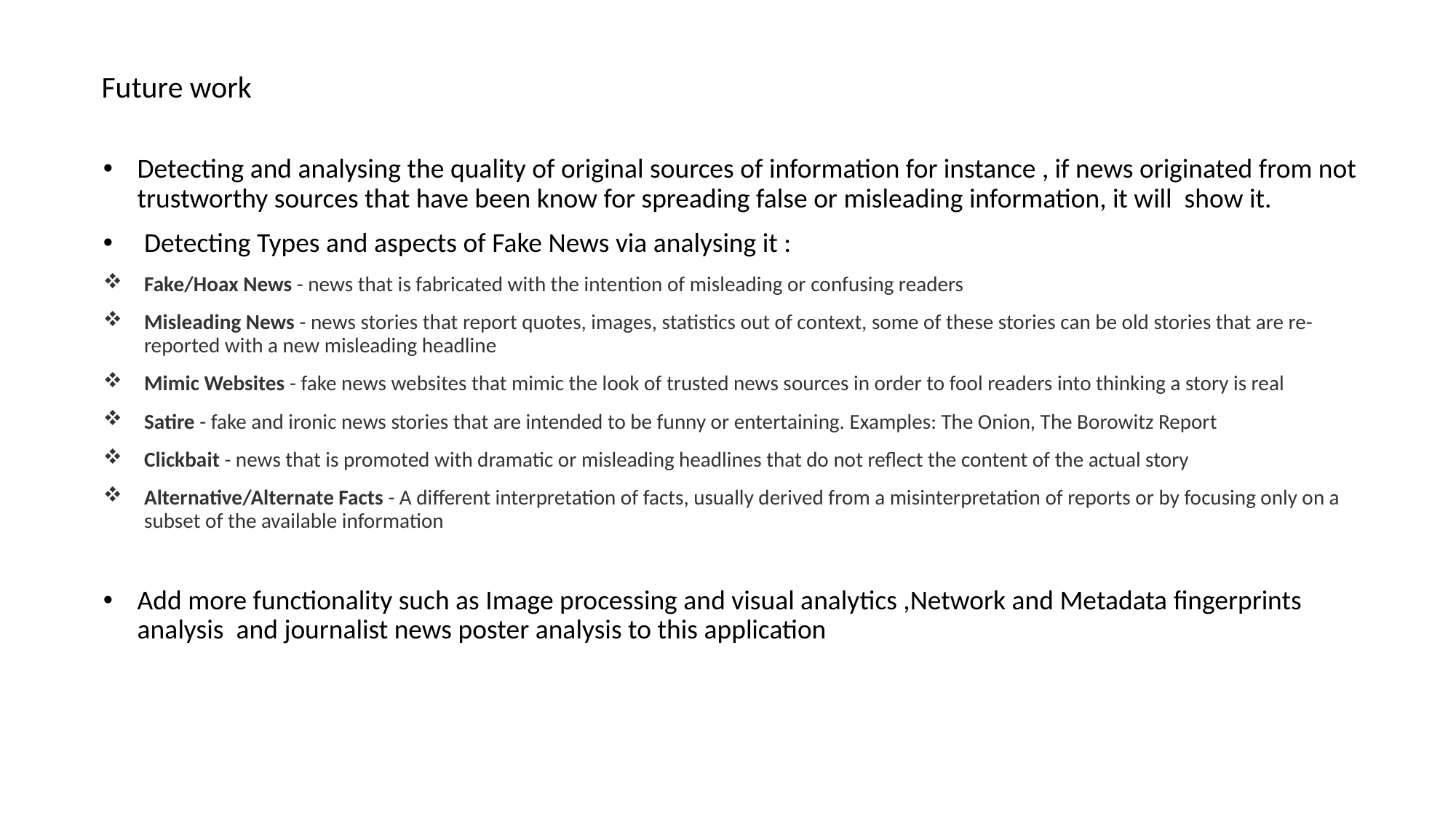

# Future work
Detecting and analysing the quality of original sources of information for instance , if news originated from not trustworthy sources that have been know for spreading false or misleading information, it will  show it.
Detecting Types and aspects of Fake News via analysing it :
Fake/Hoax News - news that is fabricated with the intention of misleading or confusing readers
Misleading News - news stories that report quotes, images, statistics out of context, some of these stories can be old stories that are re-reported with a new misleading headline
Mimic Websites - fake news websites that mimic the look of trusted news sources in order to fool readers into thinking a story is real
Satire - fake and ironic news stories that are intended to be funny or entertaining. Examples: The Onion, The Borowitz Report
Clickbait - news that is promoted with dramatic or misleading headlines that do not reflect the content of the actual story
Alternative/Alternate Facts - A different interpretation of facts, usually derived from a misinterpretation of reports or by focusing only on a subset of the available information

Add more functionality such as Image processing and visual analytics ,Network and Metadata fingerprints analysis  and journalist news poster analysis to this application